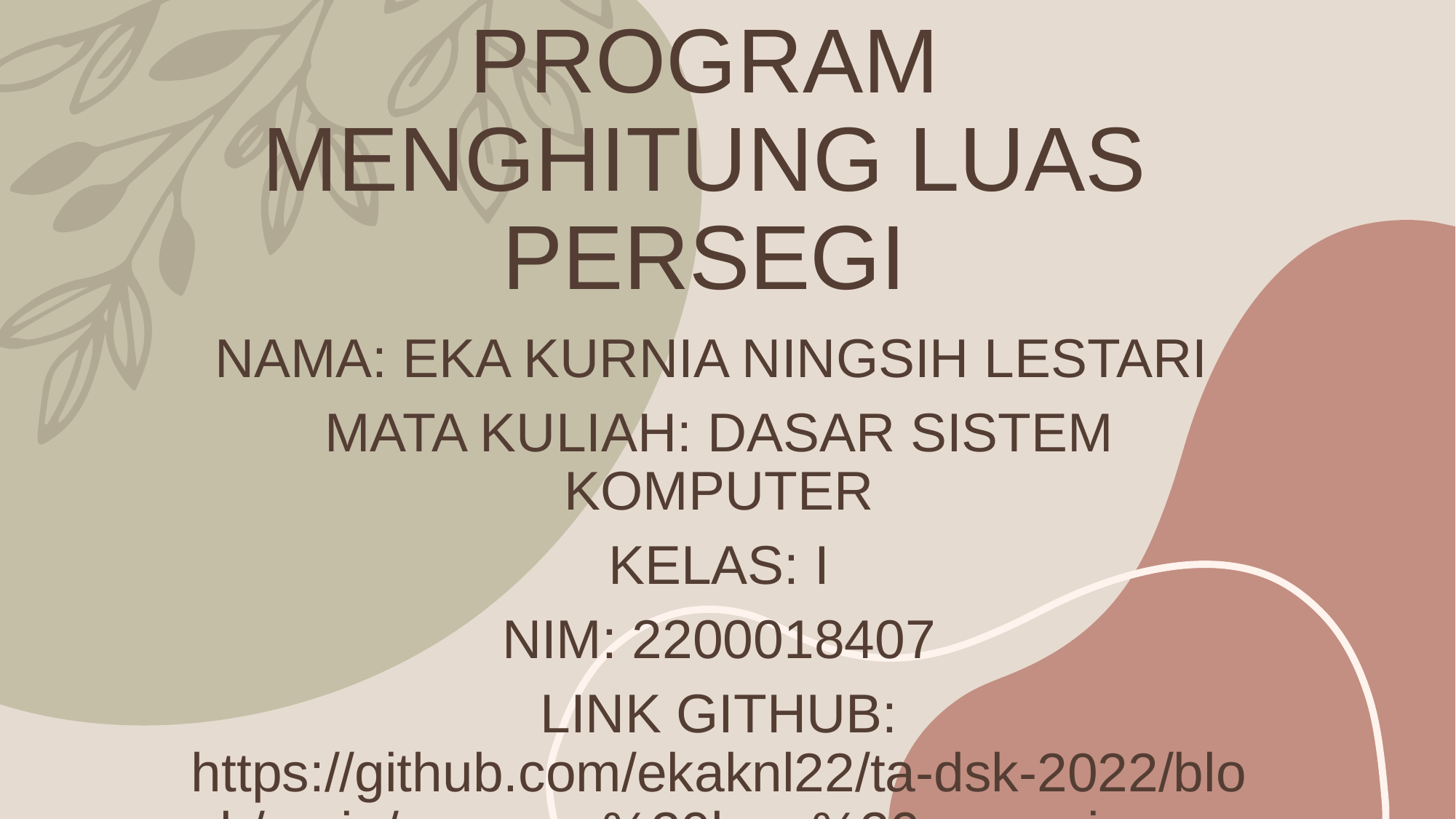

# PROGRAM MENGHITUNG LUAS PERSEGI
NAMA: EKA KURNIA NINGSIH LESTARI
MATA KULIAH: DASAR SISTEM KOMPUTER
KELAS: I
NIM: 2200018407
LINK GITHUB: https://github.com/ekaknl22/ta-dsk-2022/blob/main/program%20luas%20persegi.asm